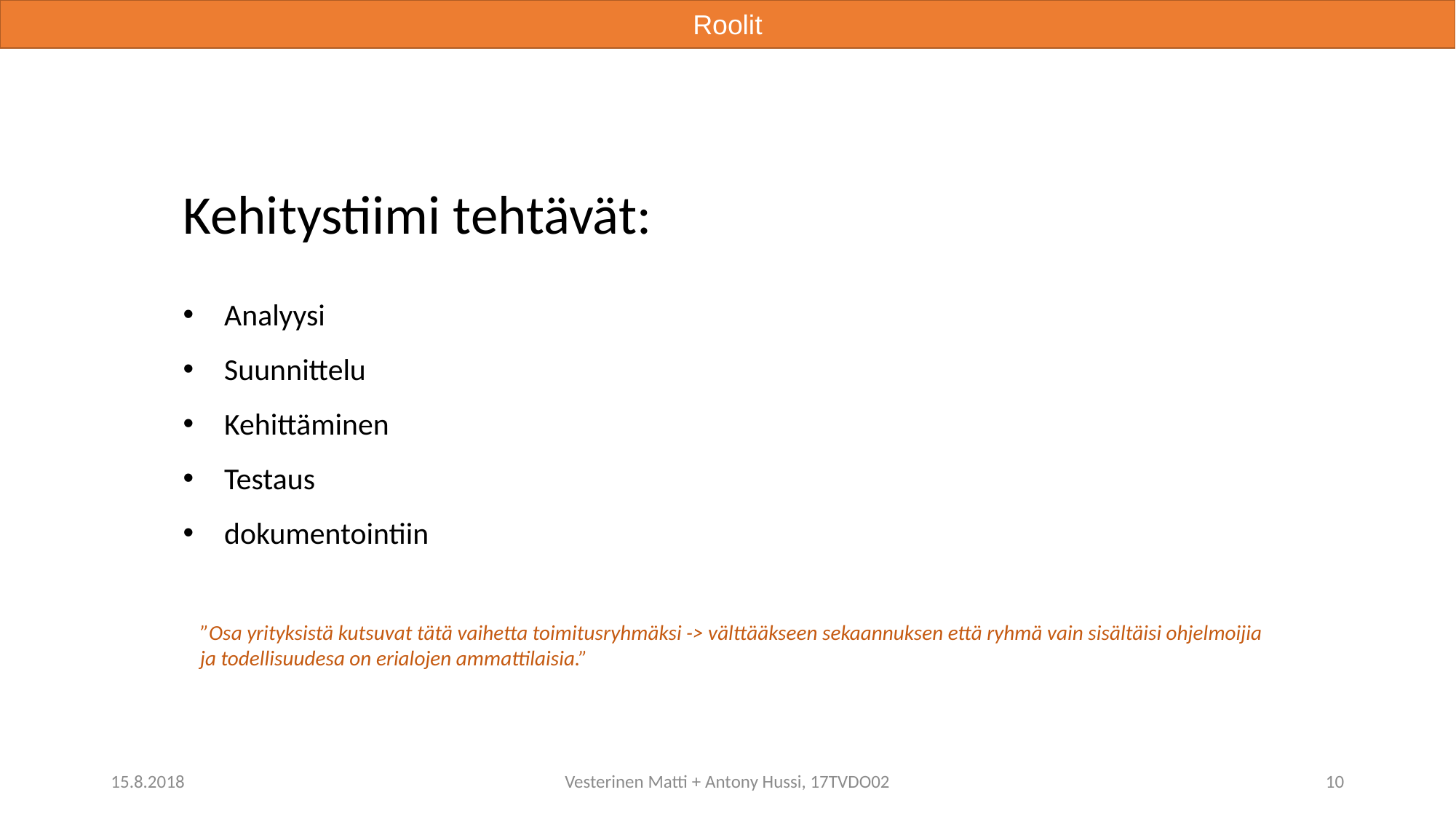

Roolit
Kehitystiimi tehtävät:

Analyysi
Suunnittelu
Kehittäminen
Testaus
dokumentointiin
”Osa yrityksistä kutsuvat tätä vaihetta toimitusryhmäksi -> välttääkseen sekaannuksen että ryhmä vain sisältäisi ohjelmoijia ja todellisuudesa on erialojen ammattilaisia.”
15.8.2018
Vesterinen Matti + Antony Hussi, 17TVDO02
10